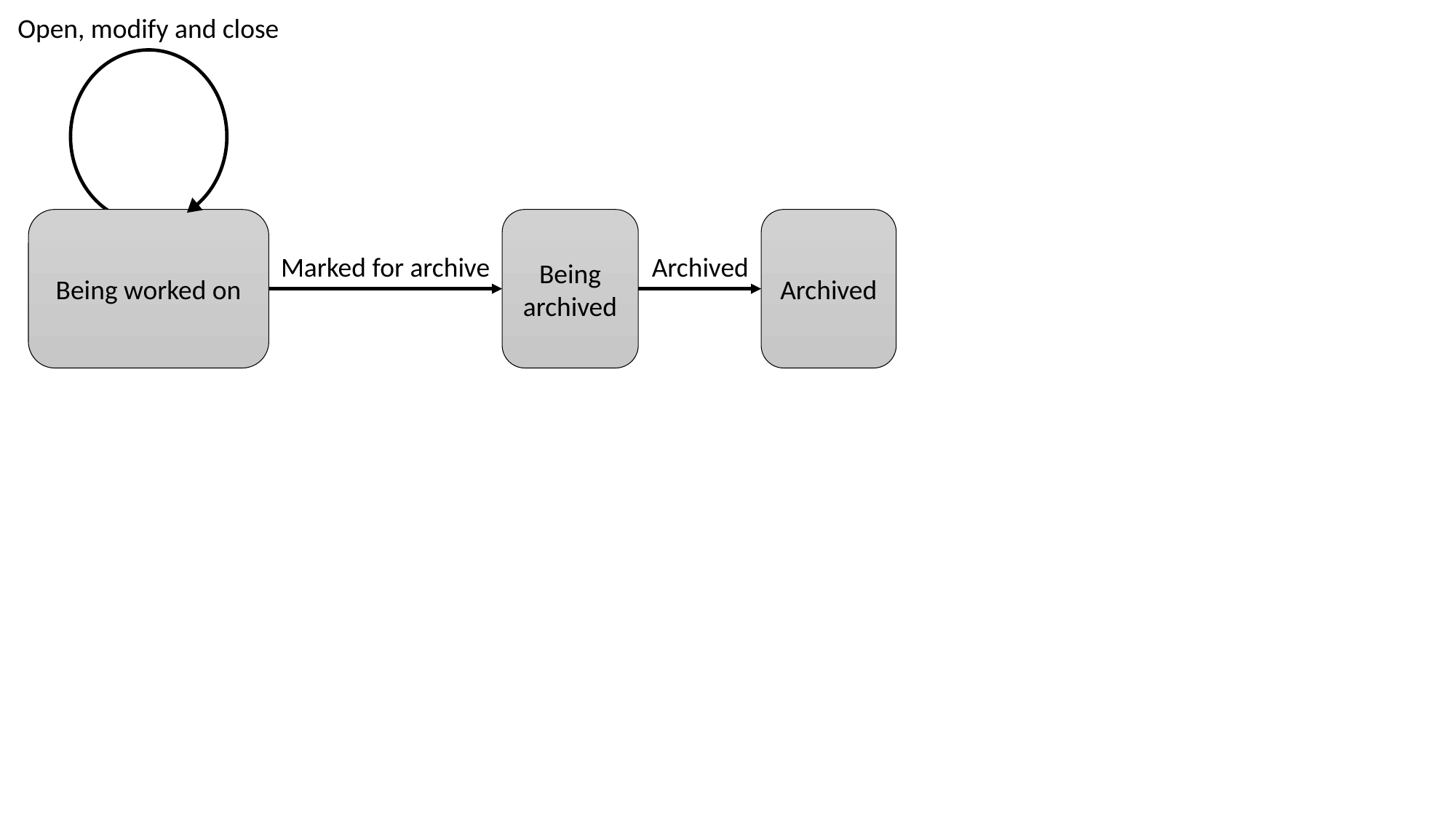

Open, modify and close

Being worked on
Being archived
Archived
Marked for archive
Archived